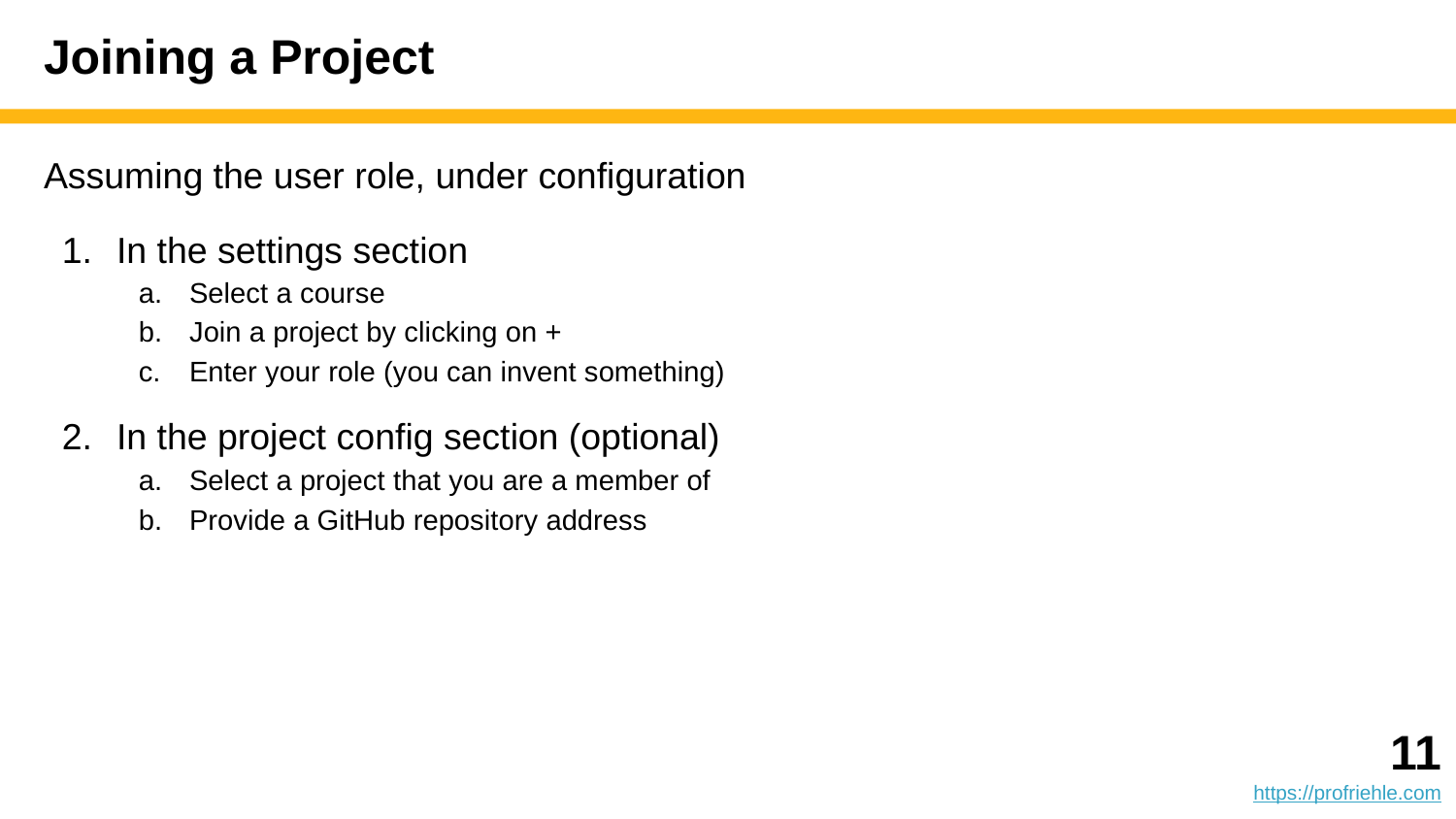

# Joining a Project
Assuming the user role, under configuration
In the settings section
Select a course
Join a project by clicking on +
Enter your role (you can invent something)
In the project config section (optional)
Select a project that you are a member of
Provide a GitHub repository address
11
https://profriehle.com